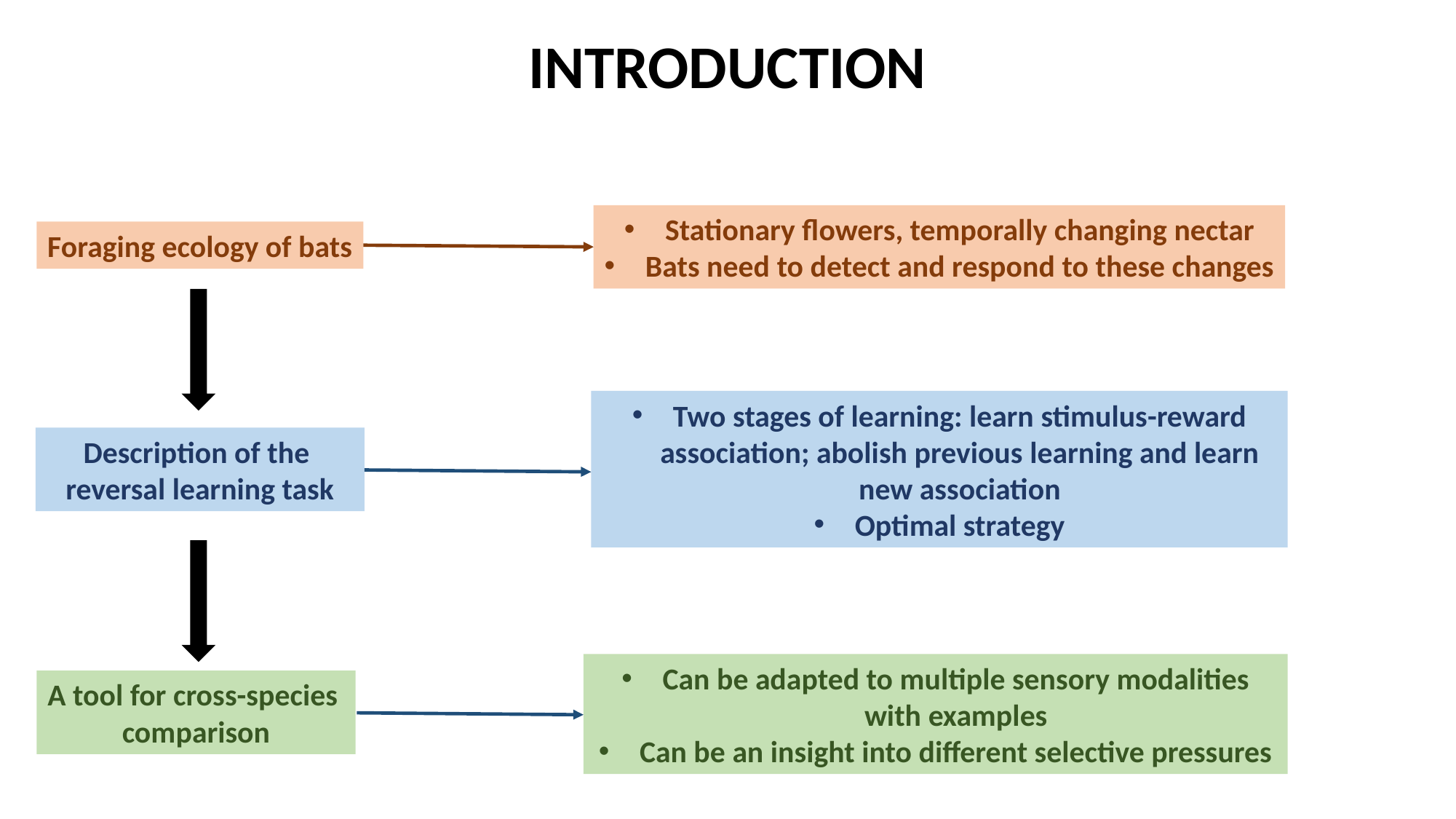

INTRODUCTION
Stationary flowers, temporally changing nectar
Bats need to detect and respond to these changes
Foraging ecology of bats

Two stages of learning: learn stimulus-reward association; abolish previous learning and learn new association
Optimal strategy
Description of the
reversal learning task

Can be adapted to multiple sensory modalities with examples
Can be an insight into different selective pressures
A tool for cross-species
comparison